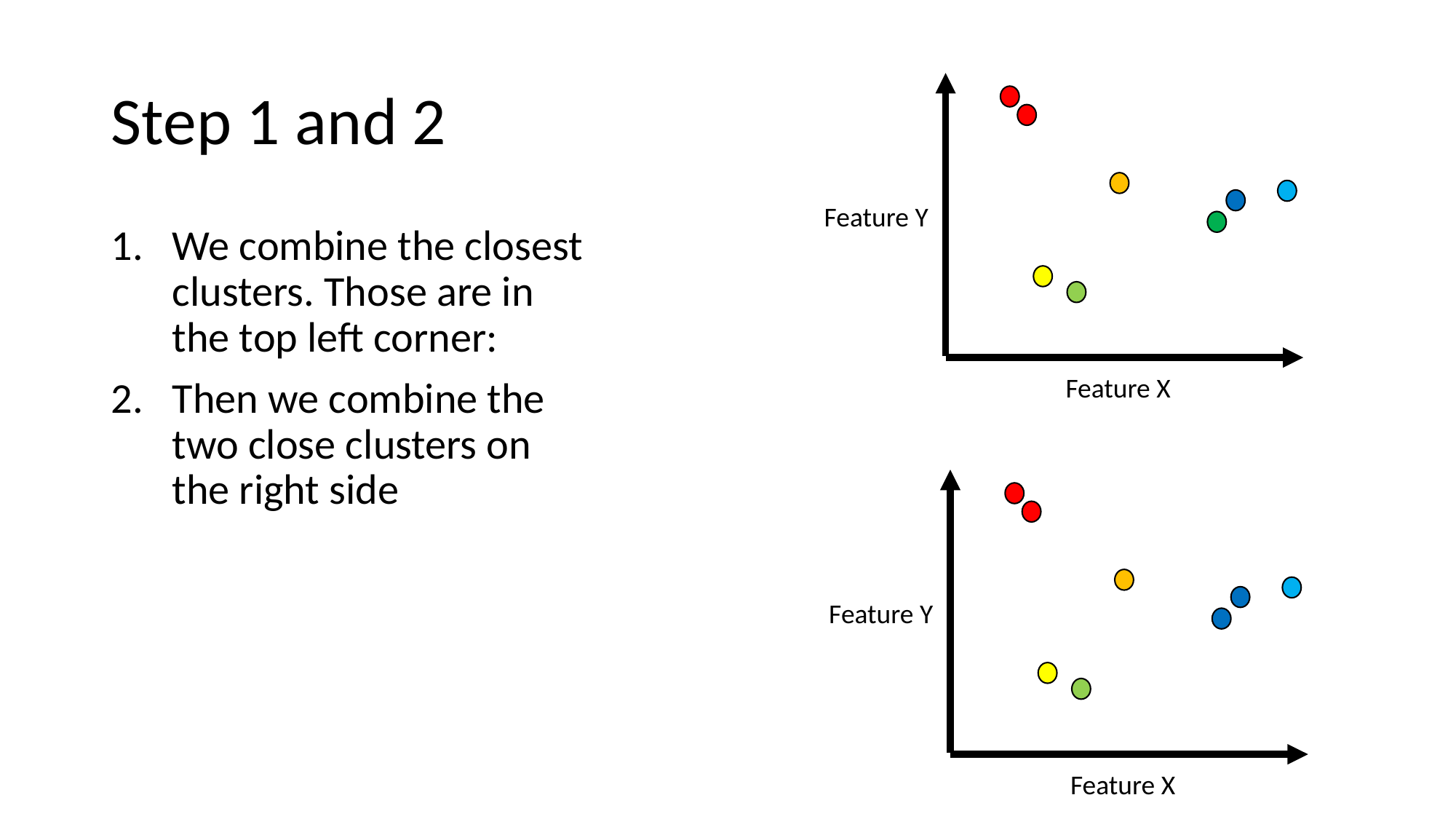

# Step 1 and 2

Feature Y

We combine the closest clusters. Those are in the top left corner:
Then we combine the two close clusters on the right side

Feature X

Feature Y

Feature X